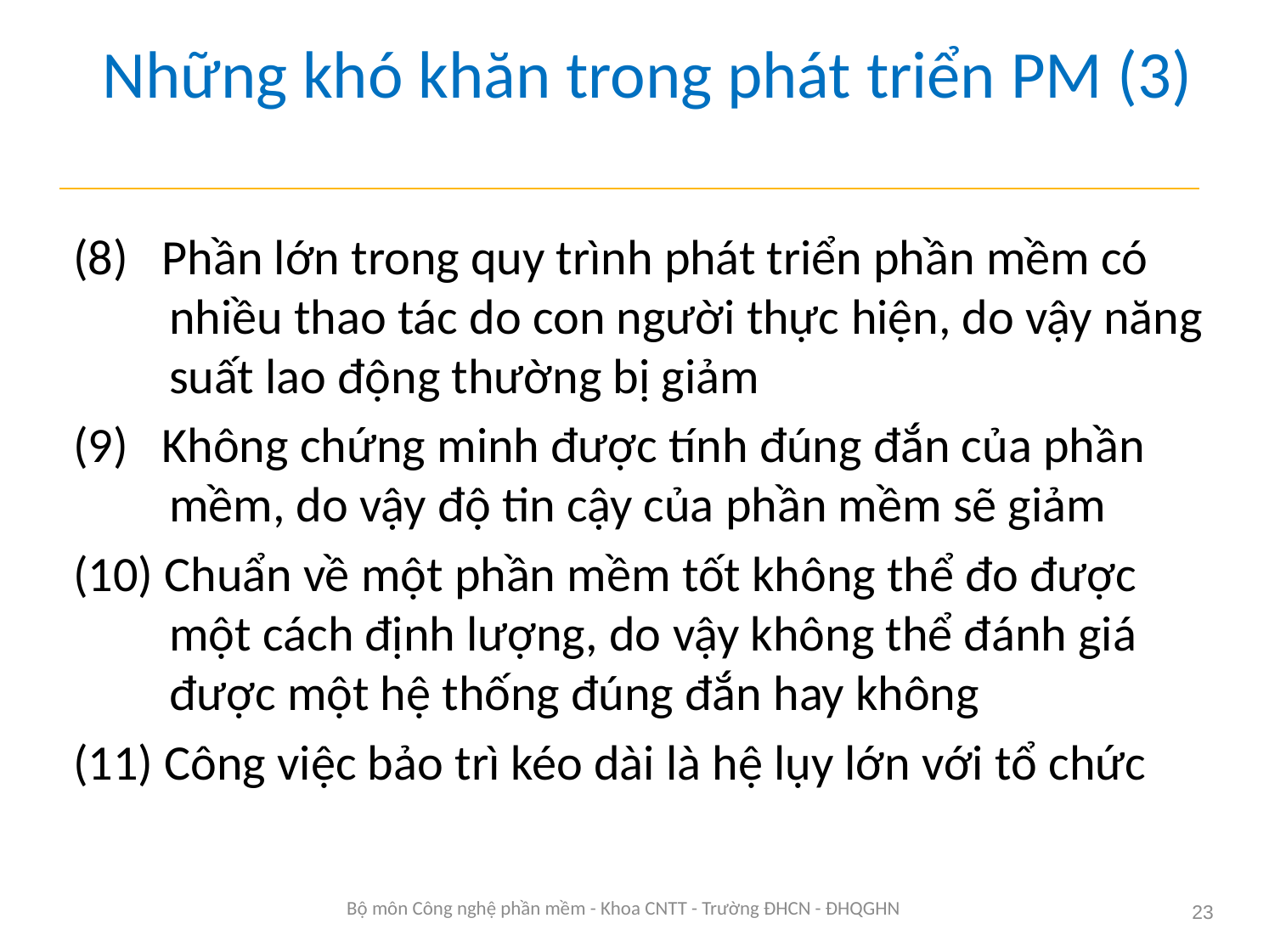

# Những khó khăn trong phát triển PM (3)
(8)   Phần lớn trong quy trình phát triển phần mềm có nhiều thao tác do con người thực hiện, do vậy năng suất lao động thường bị giảm
(9)   Không chứng minh được tính đúng đắn của phần mềm, do vậy độ tin cậy của phần mềm sẽ giảm
(10) Chuẩn về một phần mềm tốt không thể đo được một cách định lượng, do vậy không thể đánh giá được một hệ thống đúng đắn hay không
(11) Công việc bảo trì kéo dài là hệ lụy lớn với tổ chức
Bộ môn Công nghệ phần mềm - Khoa CNTT - Trường ĐHCN - ĐHQGHN
23